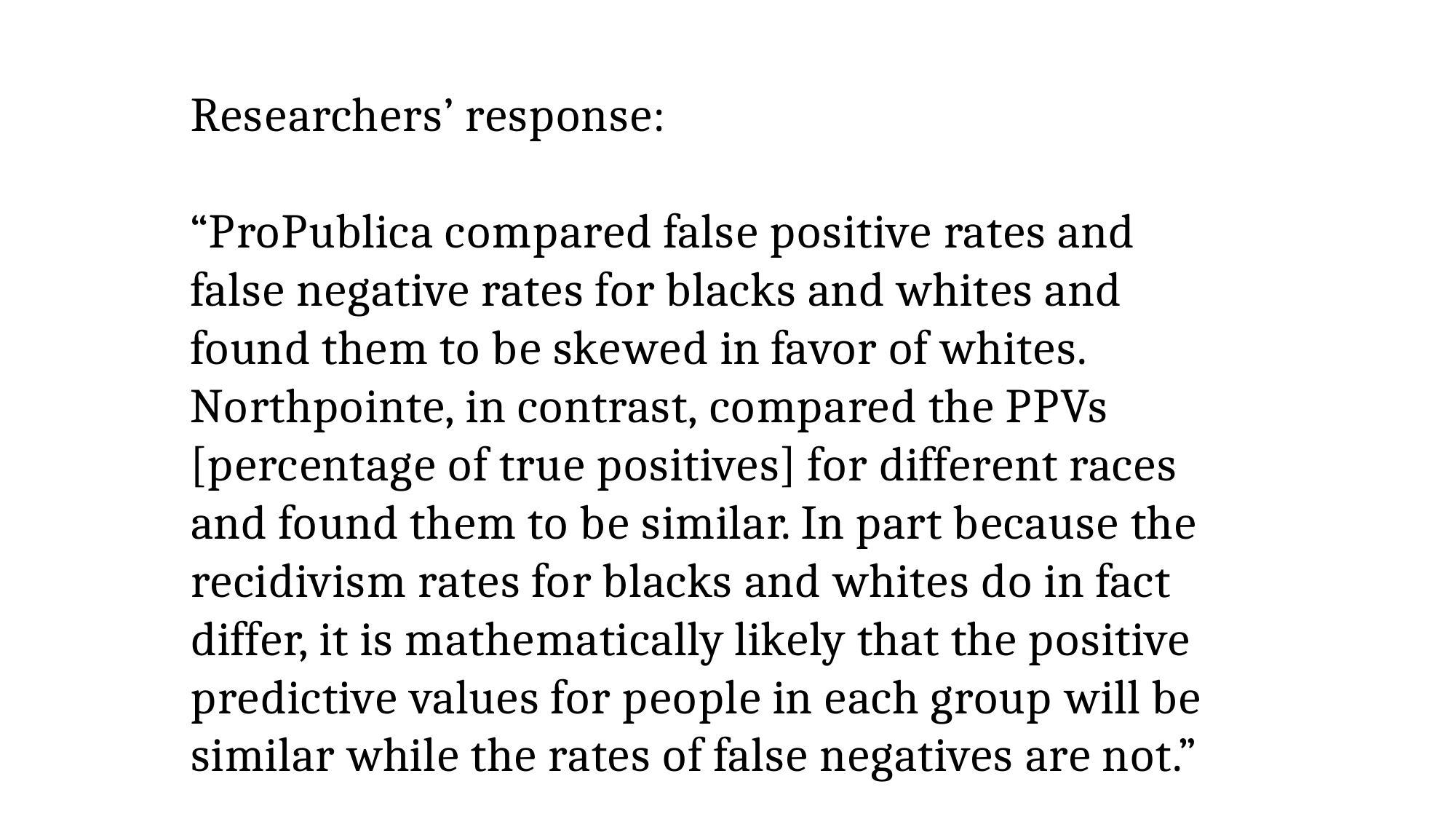

Researchers’ response:

“ProPublica compared false positive rates and false negative rates for blacks and whites and found them to be skewed in favor of whites. Northpointe, in contrast, compared the PPVs [percentage of true positives] for different races and found them to be similar. In part because the recidivism rates for blacks and whites do in fact differ, it is mathematically likely that the positive predictive values for people in each group will be similar while the rates of false negatives are not.”